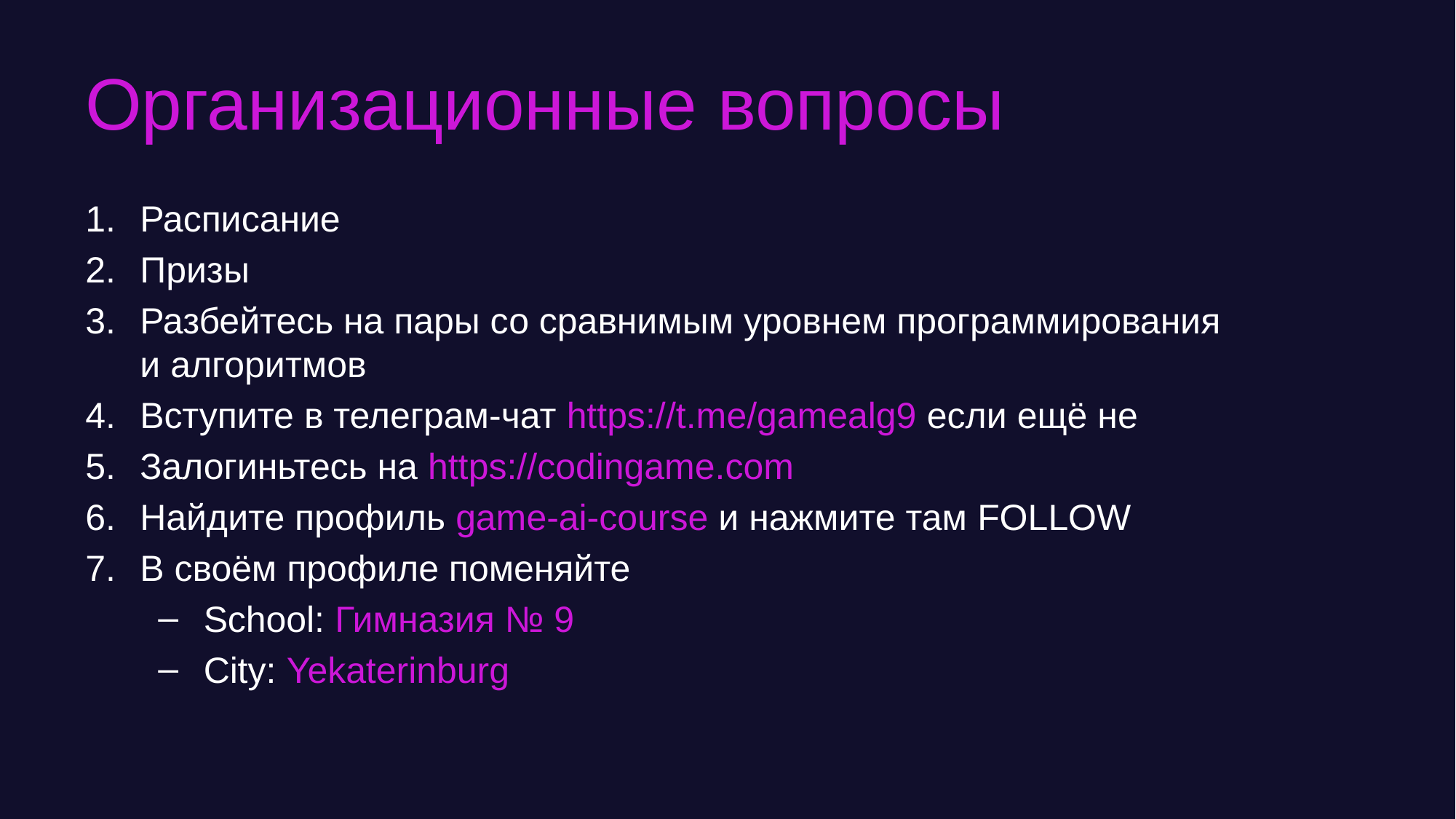

# Организационные вопросы
Расписание
Призы
Разбейтесь на пары со сравнимым уровнем программирования и алгоритмов
Вступите в телеграм-чат https://t.me/gamealg9 если ещё не
Залогиньтесь на https://codingame.com
Найдите профиль game-ai-course и нажмите там FOLLOW
В своём профиле поменяйте
School: Гимназия № 9
City: Yekaterinburg